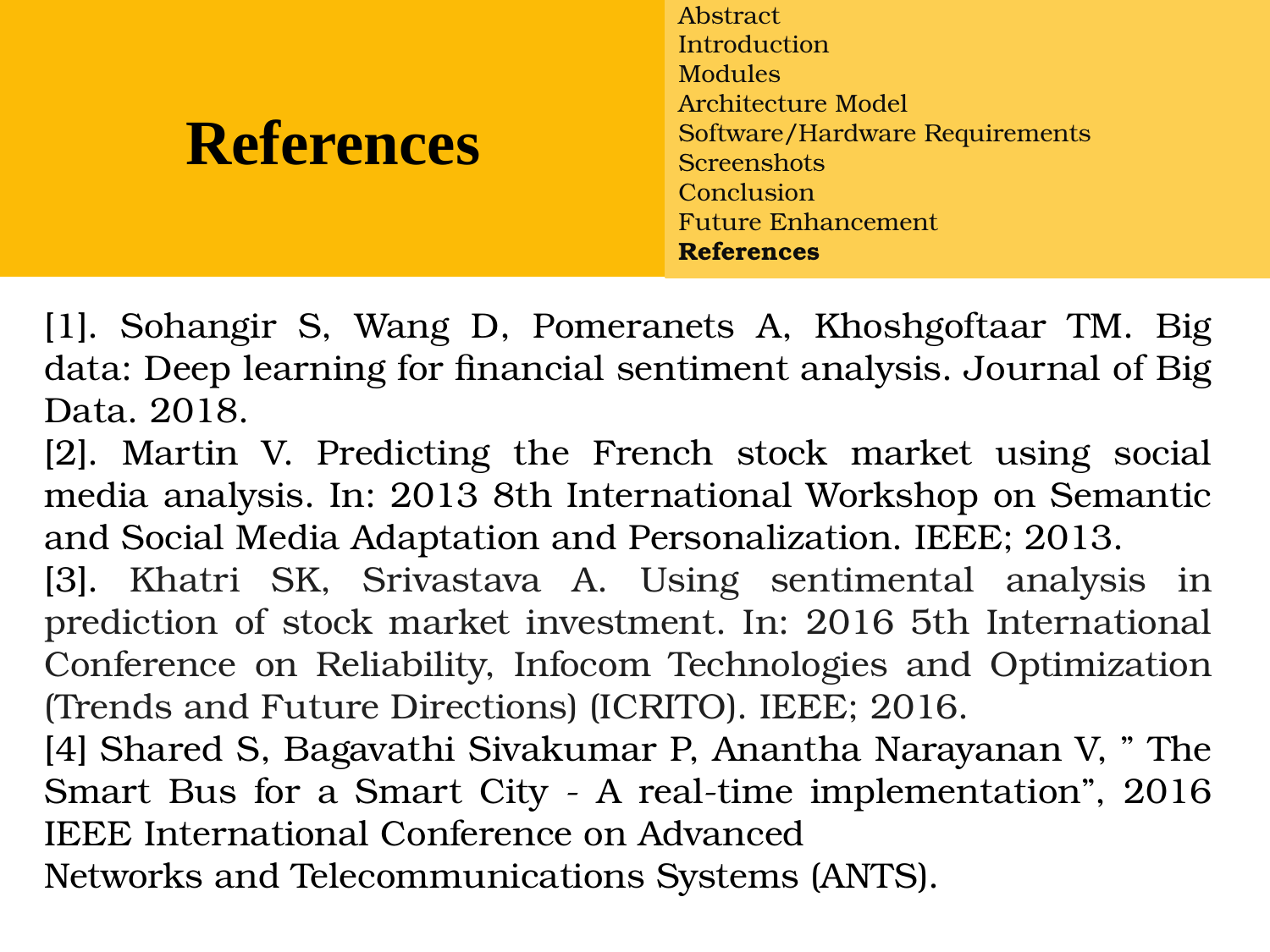

Introduction
Existing System
Proposed System
Software requirements
References
Abstract
Introduction
Modules
Architecture Model
Software/Hardware Requirements
Screenshots
Conclusion
Future Enhancement
References

References
[1]. Sohangir S, Wang D, Pomeranets A, Khoshgoftaar TM. Big data: Deep learning for financial sentiment analysis. Journal of Big Data. 2018.
[2]. Martin V. Predicting the French stock market using social media analysis. In: 2013 8th International Workshop on Semantic and Social Media Adaptation and Personalization. IEEE; 2013.
[3]. Khatri SK, Srivastava A. Using sentimental analysis in prediction of stock market investment. In: 2016 5th International Conference on Reliability, Infocom Technologies and Optimization (Trends and Future Directions) (ICRITO). IEEE; 2016.
[4] Shared S, Bagavathi Sivakumar P, Anantha Narayanan V, ” The Smart Bus for a Smart City - A real-time implementation”, 2016 IEEE International Conference on Advanced
Networks and Telecommunications Systems (ANTS).

2/1